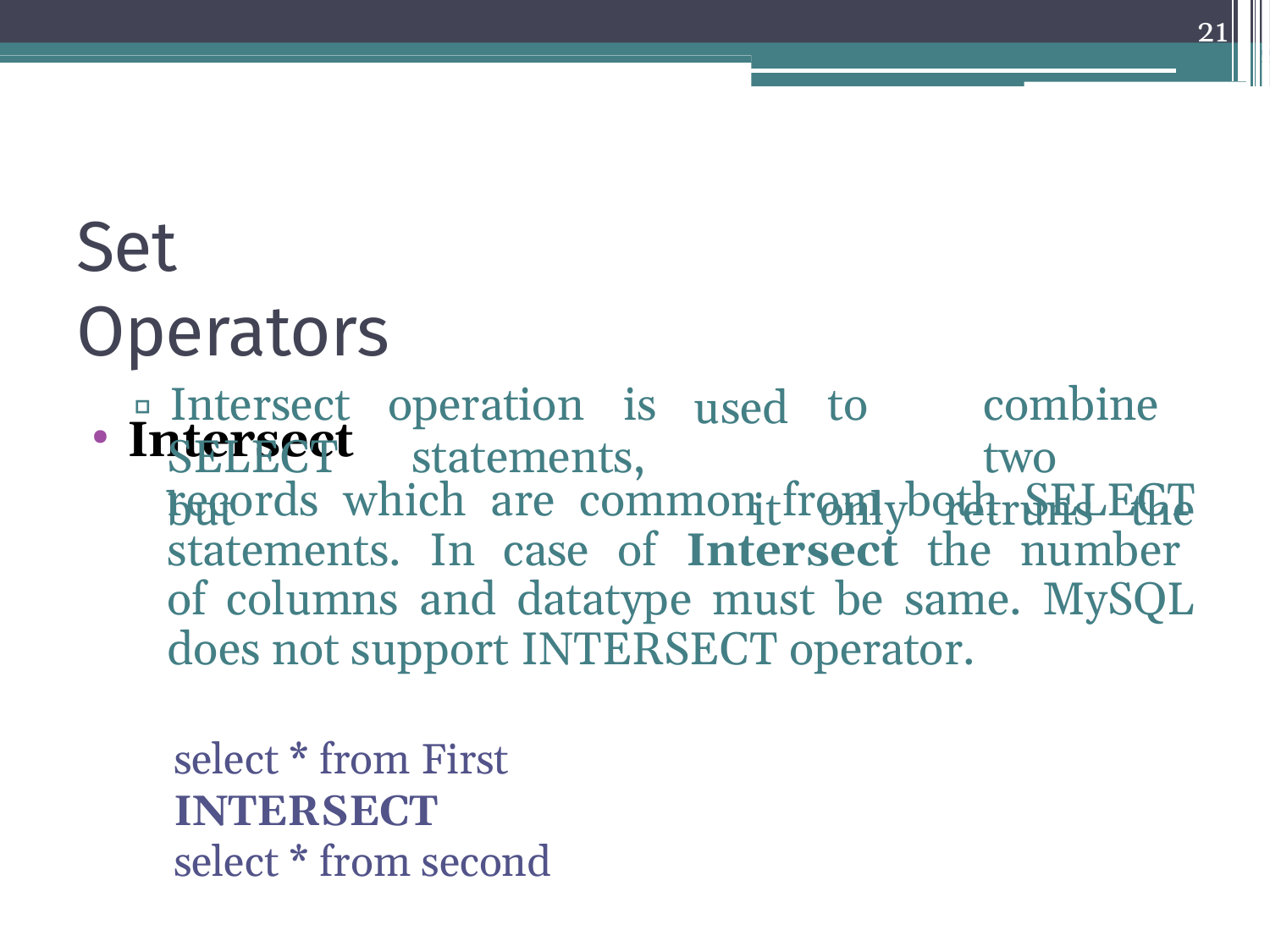

21
Set Operators
Intersect
▫	Intersect	operation	is
SELECT	statements,	but
used
to	combine	two
it	only	retruns	the
records  which  are  common  from  both  SELECT statements.  In  case  of  Intersect  the  number  of columns and datatype must be same. MySQL does not support INTERSECT operator.

select * from First
INTERSECT
select * from second